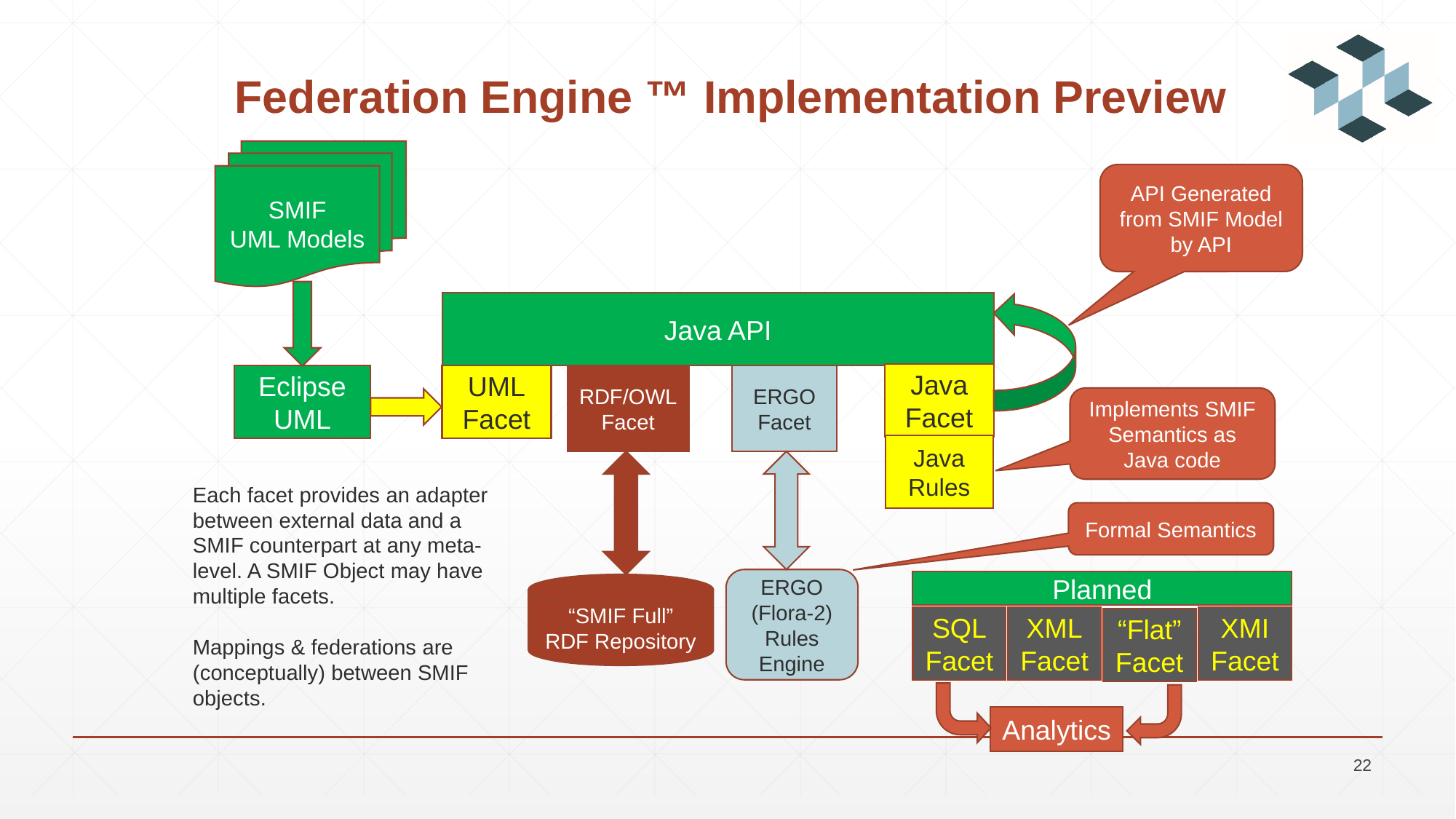

# Federation Engine ™ Implementation Preview
SMIF
UML Models
API Generated from SMIF Model by API

Java API
Java
Facet
ERGO Facet
Eclipse UML
UML
Facet
RDF/OWL
Facet
Implements SMIF Semantics as Java code

Java
Rules

Each facet provides an adapter between external data and a SMIF counterpart at any meta-level. A SMIF Object may have multiple facets.

Mappings & federations are (conceptually) between SMIF objects.
Formal Semantics
ERGO
(Flora-2)
Rules
Engine
Planned
“SMIF Full”
RDF Repository
SQL
Facet
XML
Facet
XMI
Facet
“Flat”
Facet

Analytics
22